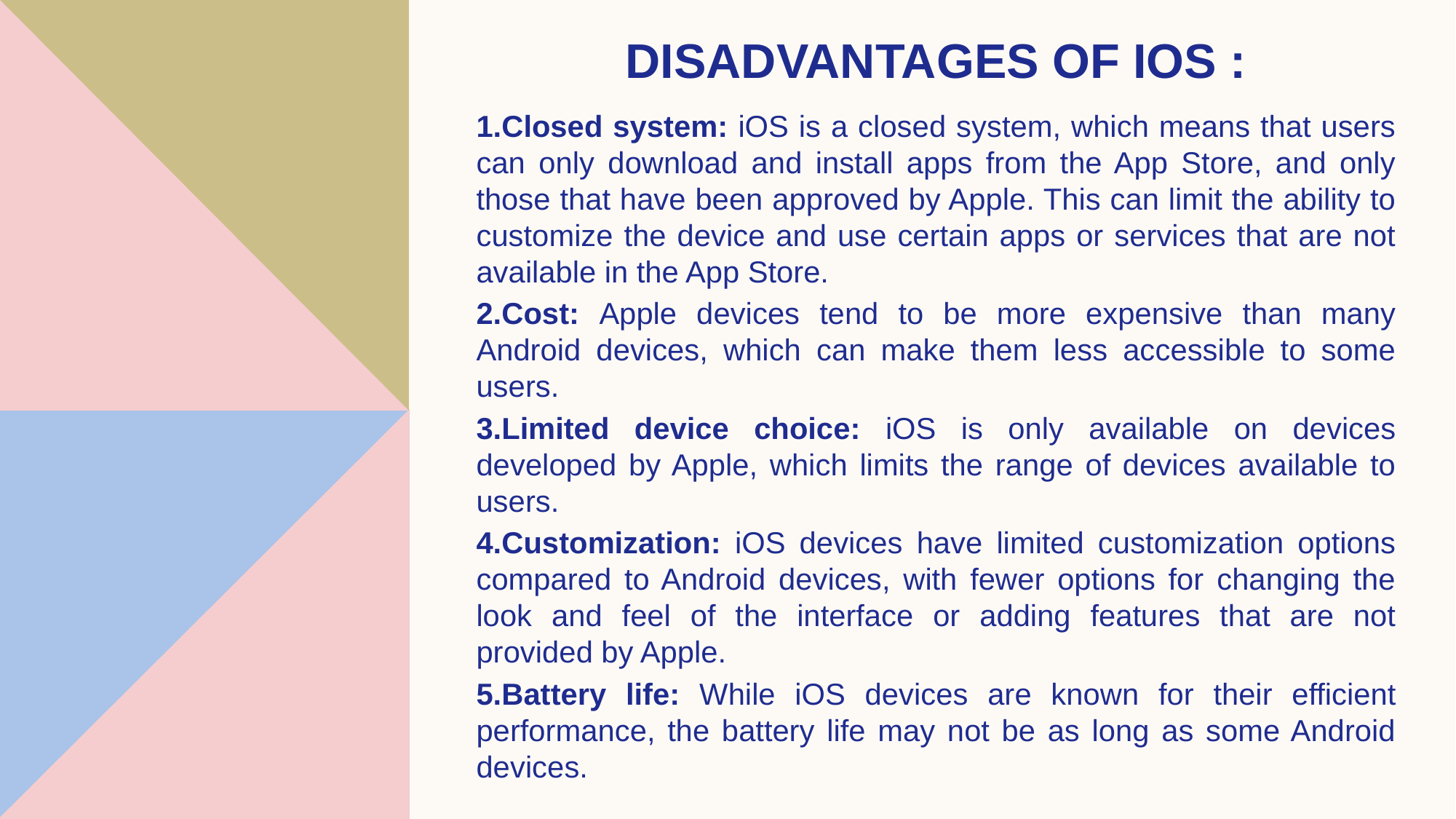

# Disadvantages of ios :
Closed system: iOS is a closed system, which means that users can only download and install apps from the App Store, and only those that have been approved by Apple. This can limit the ability to customize the device and use certain apps or services that are not available in the App Store.
Cost: Apple devices tend to be more expensive than many Android devices, which can make them less accessible to some users.
Limited device choice: iOS is only available on devices developed by Apple, which limits the range of devices available to users.
Customization: iOS devices have limited customization options compared to Android devices, with fewer options for changing the look and feel of the interface or adding features that are not provided by Apple.
Battery life: While iOS devices are known for their efficient performance, the battery life may not be as long as some Android devices.